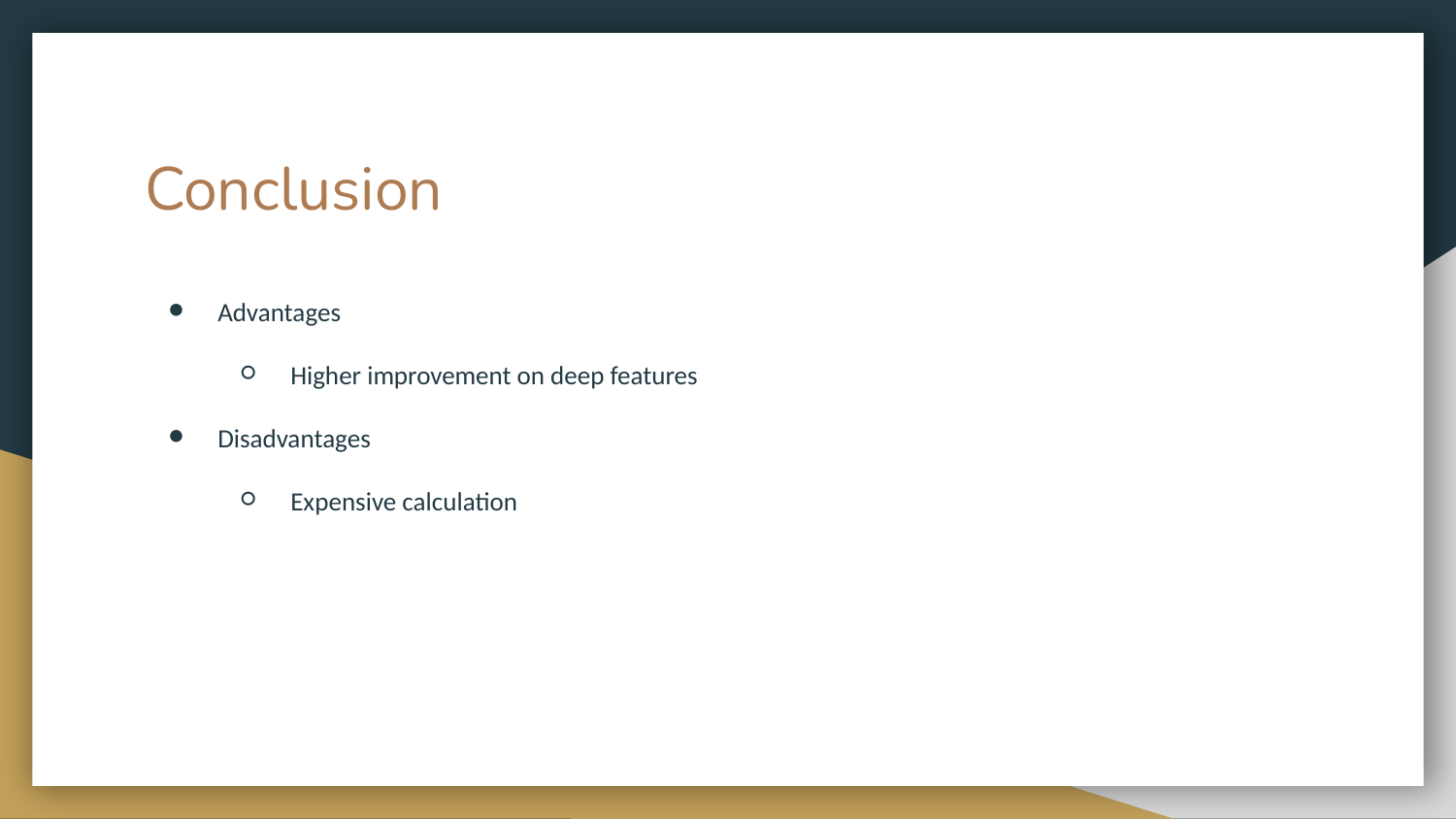

# Conclusion
Advantages
Higher improvement on deep features
Disadvantages
Expensive calculation